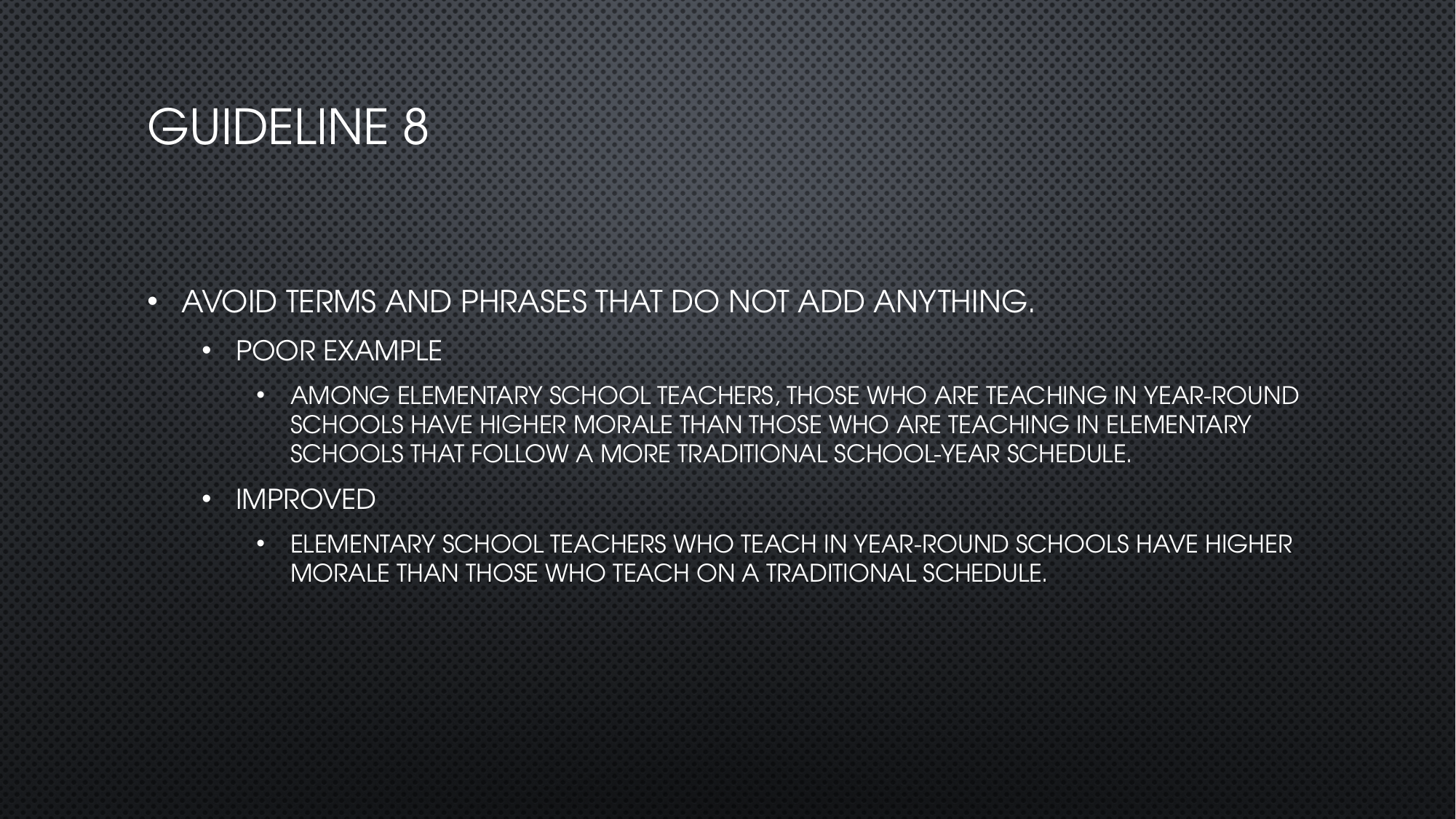

# Guideline 8
Avoid terms and phrases that do not add anything.
Poor Example
Among elementary school teachers, those who are teaching in year-round schools have higher morale than those who are teaching in elementary schools that follow a more traditional school-year schedule.
Improved
Elementary school teachers who teach in year-round schools have higher morale than those who teach on a traditional schedule.